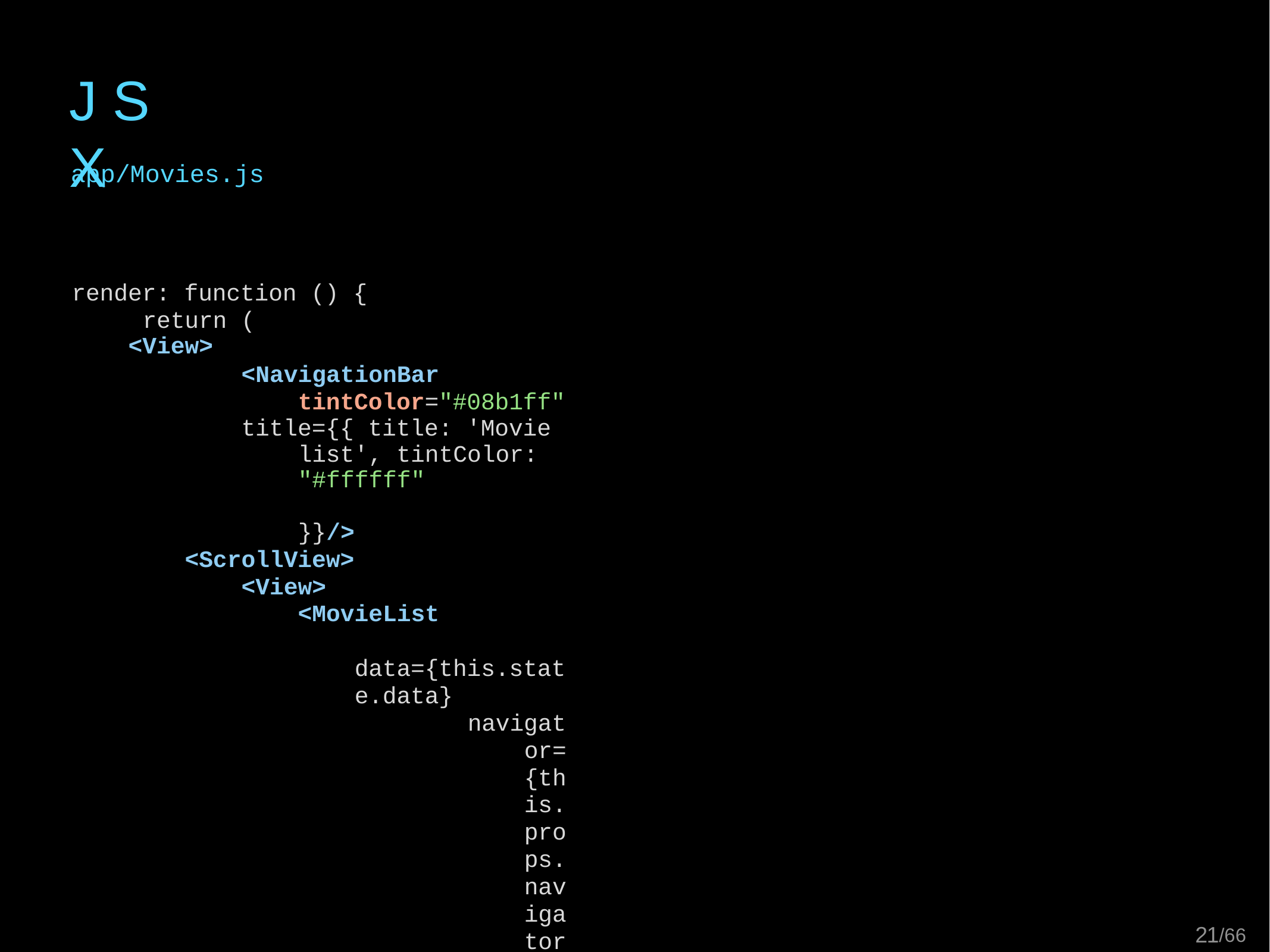

# J S X
app/Movies.js
render: function () {  return (
<View>
<NavigationBar  tintColor="#08b1ff"
title={{ title: 'Movie list', tintColor: "#ffffff"	}}/>
<ScrollView>
<View>
<MovieList	data={this.state.data}
navigator={this.props.navigator}/>
</View>
</ScrollView>
</View>
);
}
21/66